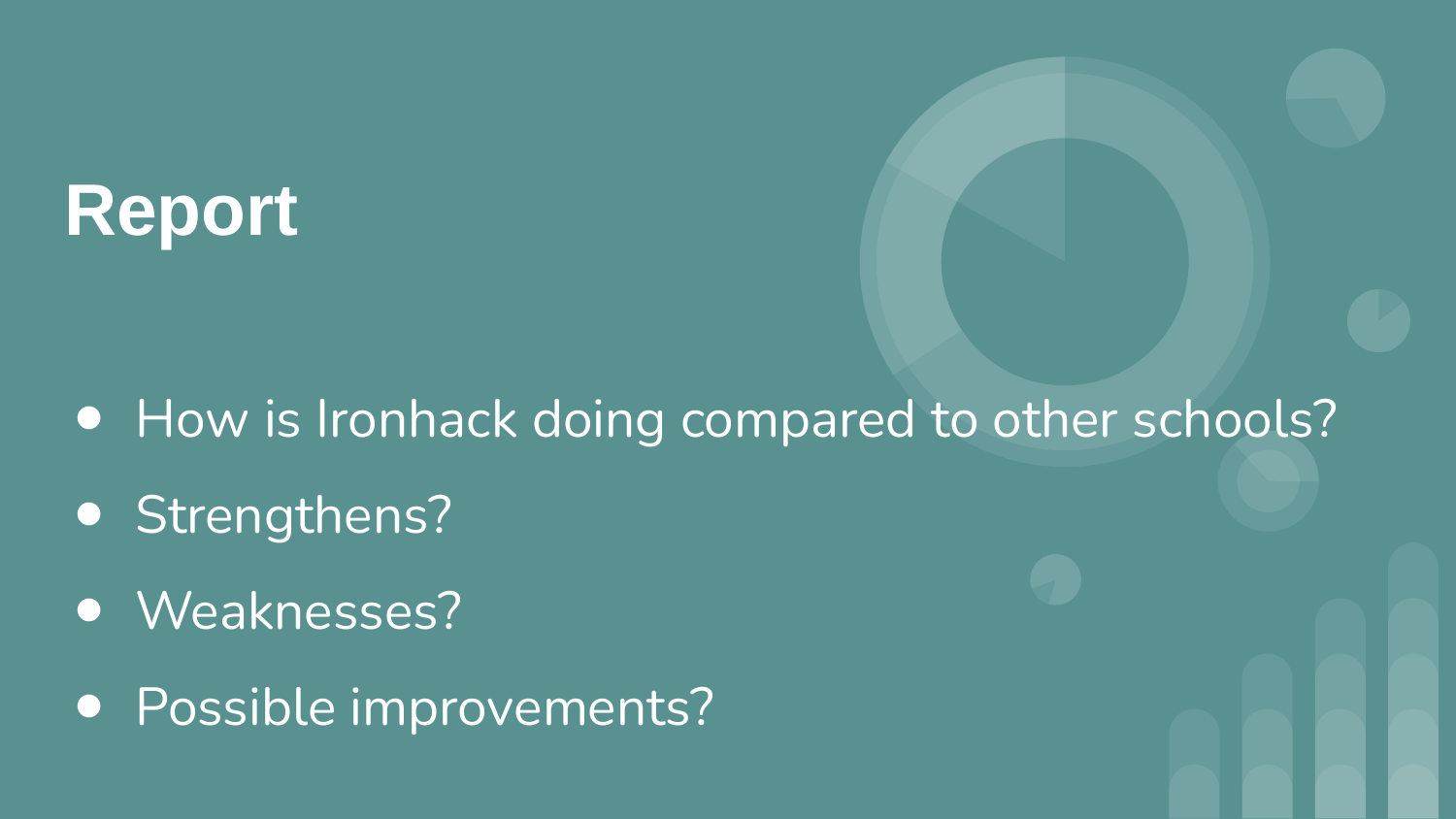

# Report
How is Ironhack doing compared to other schools?
Strengthens?
Weaknesses?
Possible improvements?